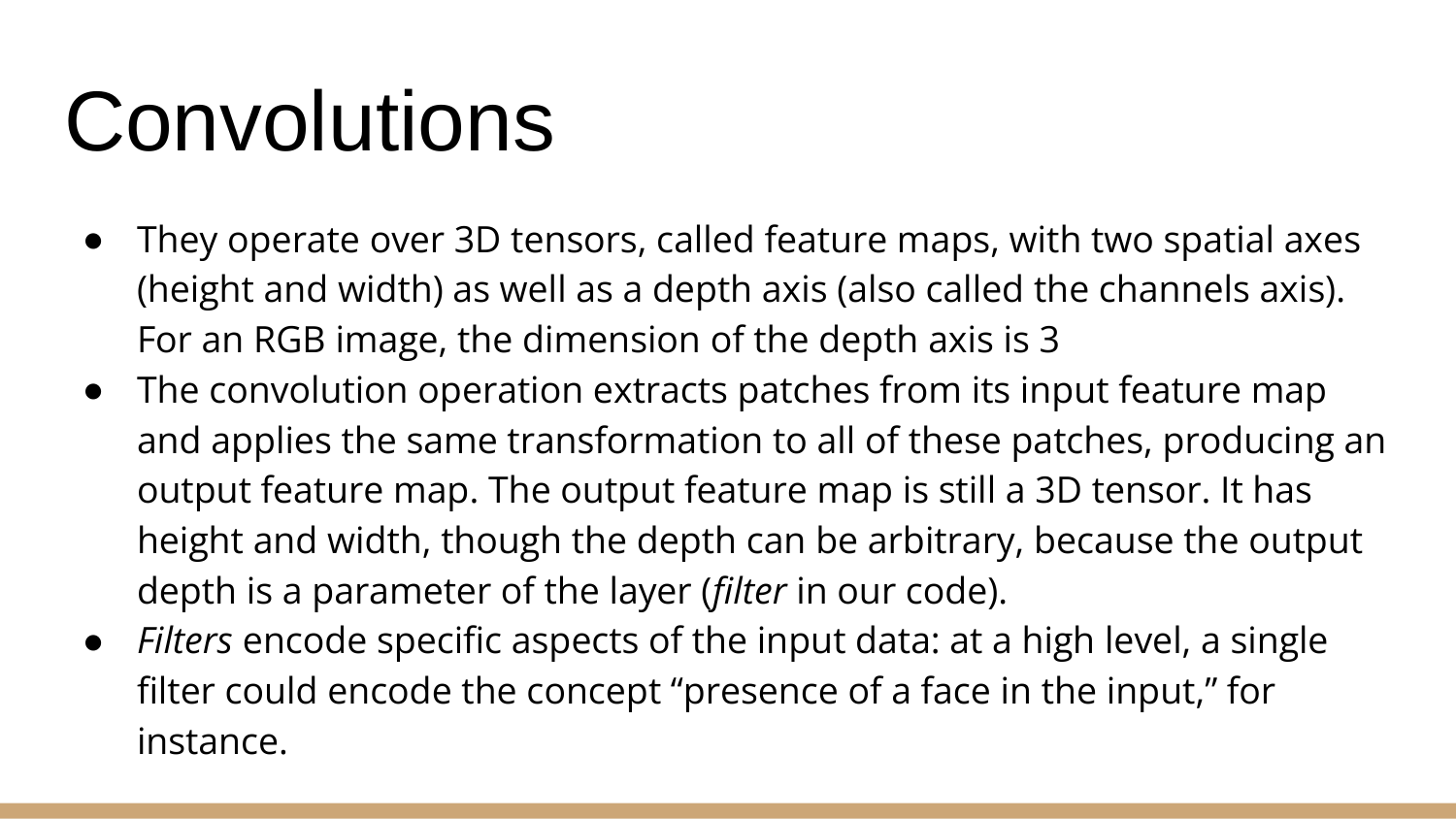

# Convolutions
They operate over 3D tensors, called feature maps, with two spatial axes (height and width) as well as a depth axis (also called the channels axis). For an RGB image, the dimension of the depth axis is 3
The convolution operation extracts patches from its input feature map and applies the same transformation to all of these patches, producing an output feature map. The output feature map is still a 3D tensor. It has height and width, though the depth can be arbitrary, because the output depth is a parameter of the layer (filter in our code).
Filters encode specific aspects of the input data: at a high level, a single filter could encode the concept “presence of a face in the input,” for instance.